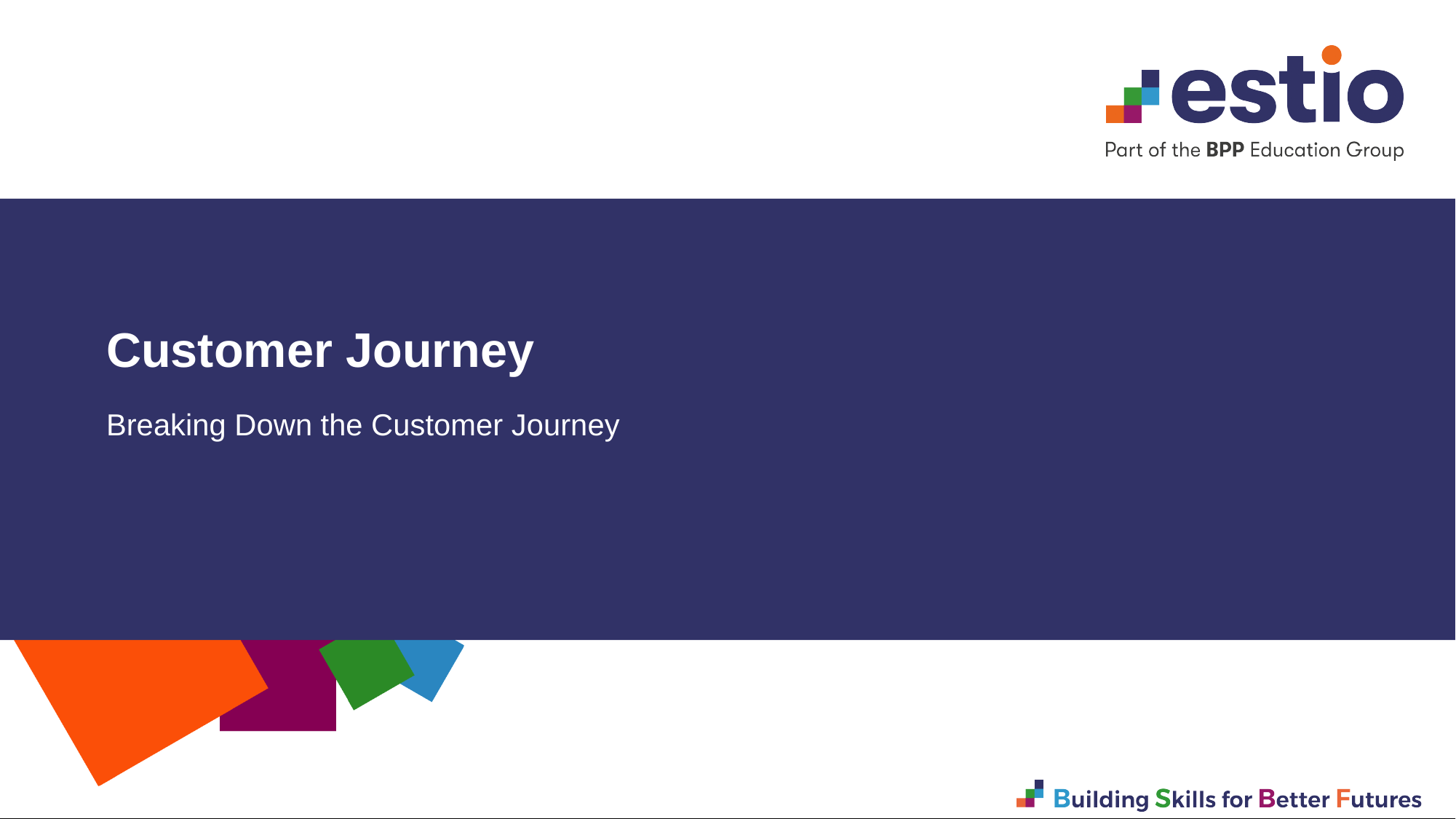

# Customer Journey
Breaking Down the Customer Journey